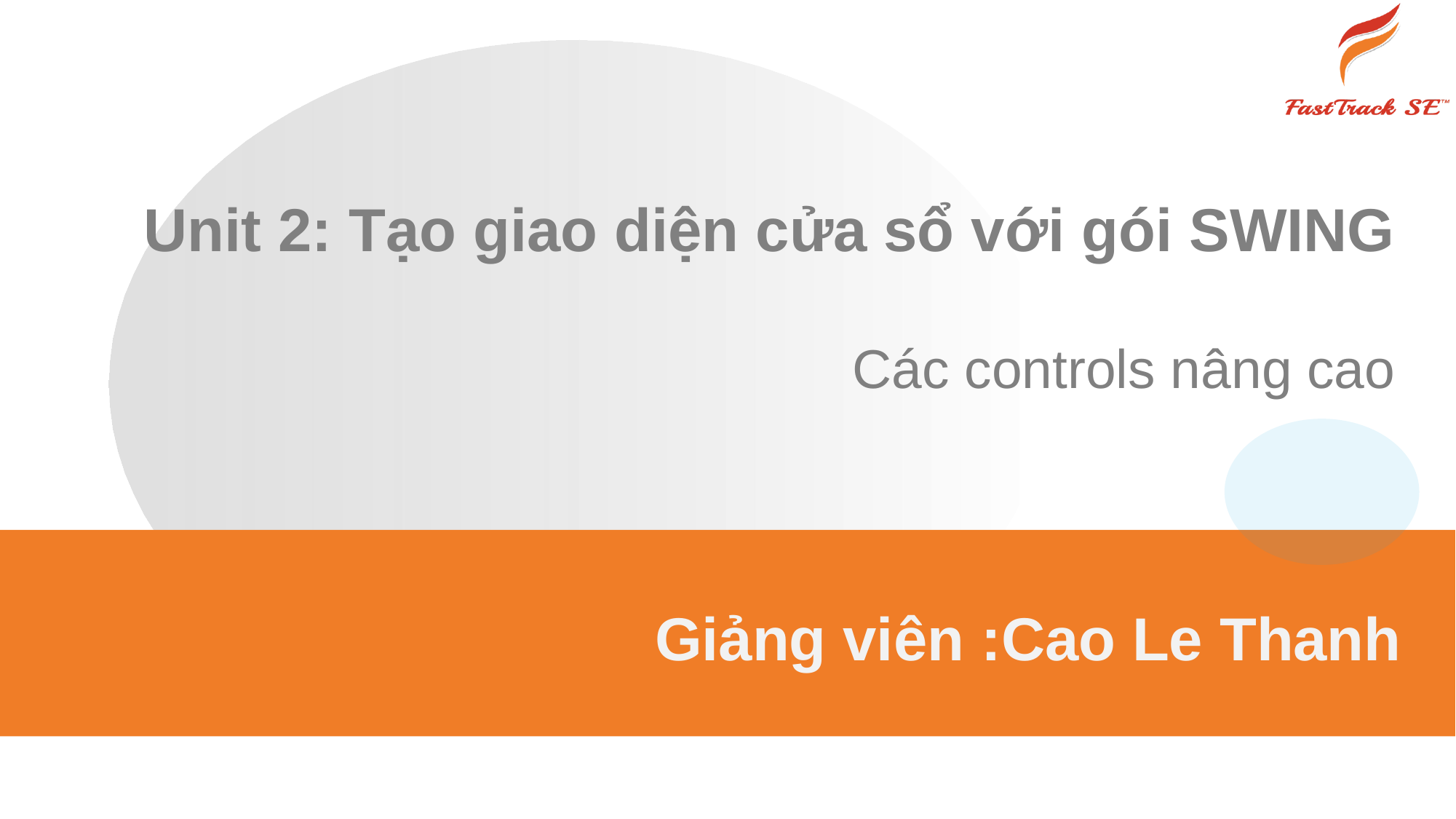

# Unit 2: Tạo giao diện cửa sổ với gói SWING
Các controls nâng cao
Giảng viên :Cao Le Thanh